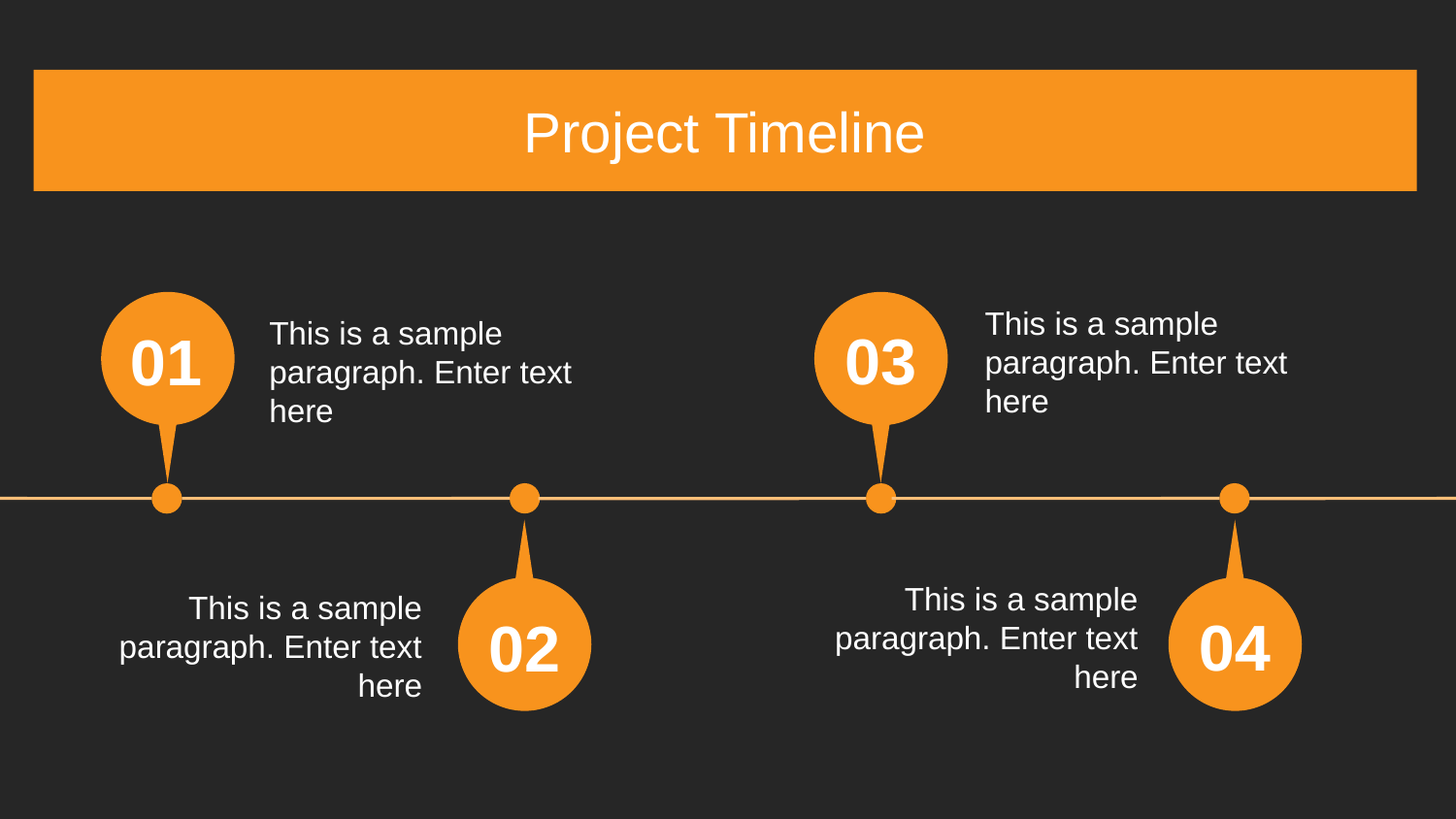

Project Timeline

01

03
This is a sample paragraph. Enter text here
This is a sample paragraph. Enter text here

02

04
This is a sample paragraph. Enter text here
This is a sample paragraph. Enter text here